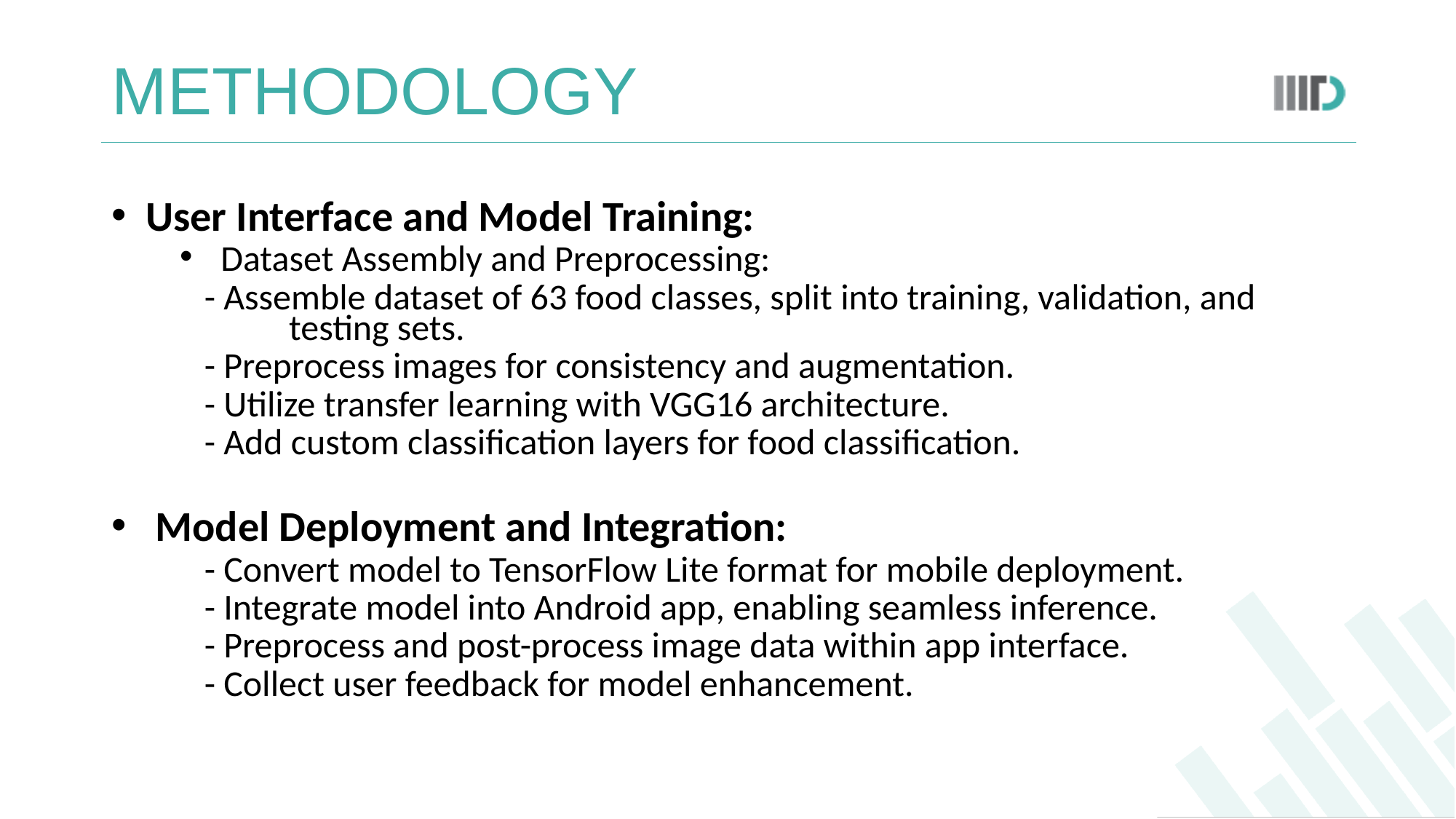

# METHODOLOGY
User Interface and Model Training:
Dataset Assembly and Preprocessing:
   - Assemble dataset of 63 food classes, split into training, validation, and   	testing sets.
   - Preprocess images for consistency and augmentation.
   - Utilize transfer learning with VGG16 architecture.
   - Add custom classification layers for food classification.

 Model Deployment and Integration:
   - Convert model to TensorFlow Lite format for mobile deployment.
   - Integrate model into Android app, enabling seamless inference.
   - Preprocess and post-process image data within app interface.
   - Collect user feedback for model enhancement.